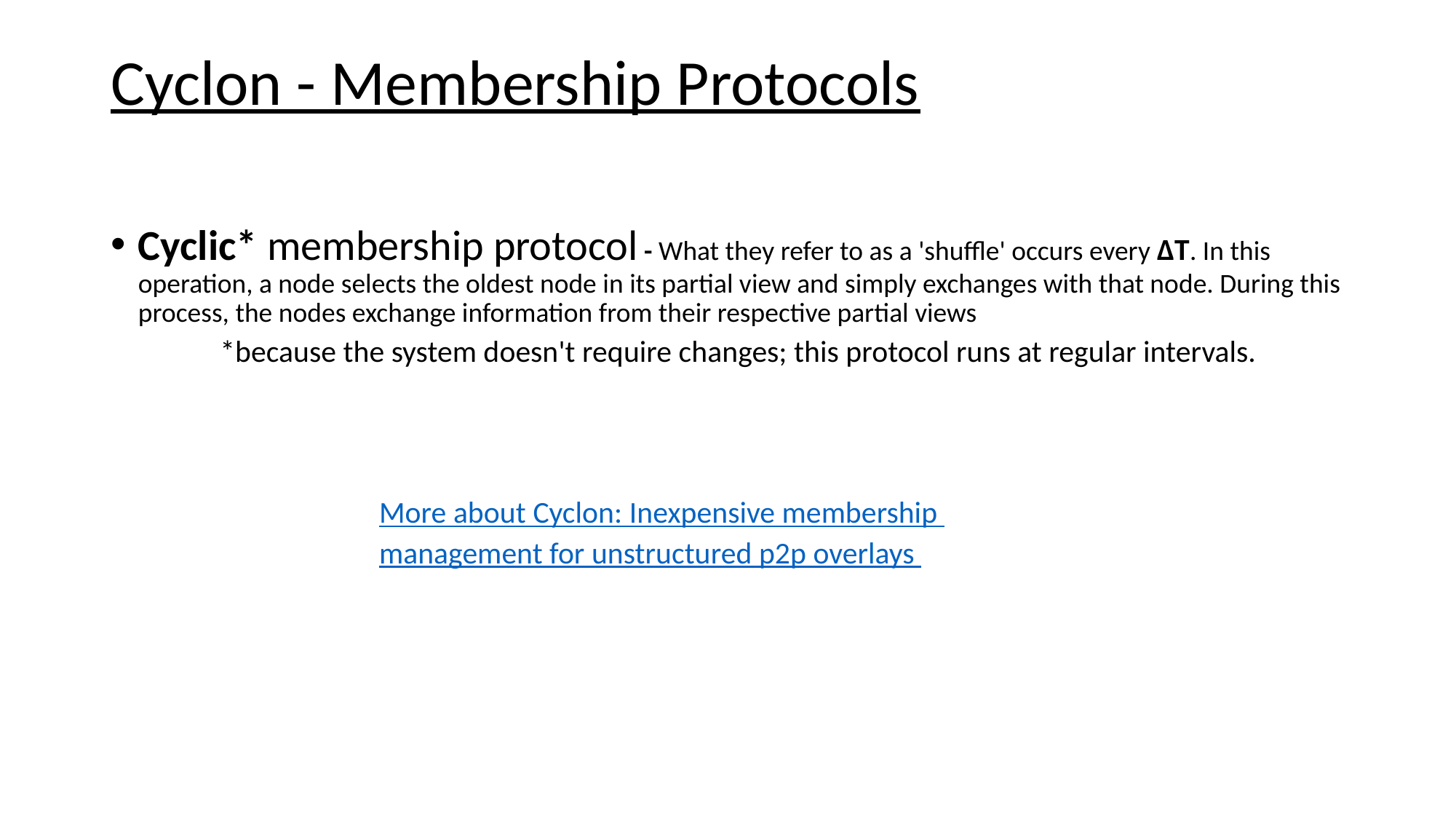

# Cyclon - Membership Protocols
Cyclic* membership protocol - What they refer to as a 'shuffle' occurs every ∆T. In this operation, a node selects the oldest node in its partial view and simply exchanges with that node. During this process, the nodes exchange information from their respective partial views
*because the system doesn't require changes; this protocol runs at regular intervals.

                       More about Cyclon: Inexpensive membership
                       management for unstructured p2p overlays